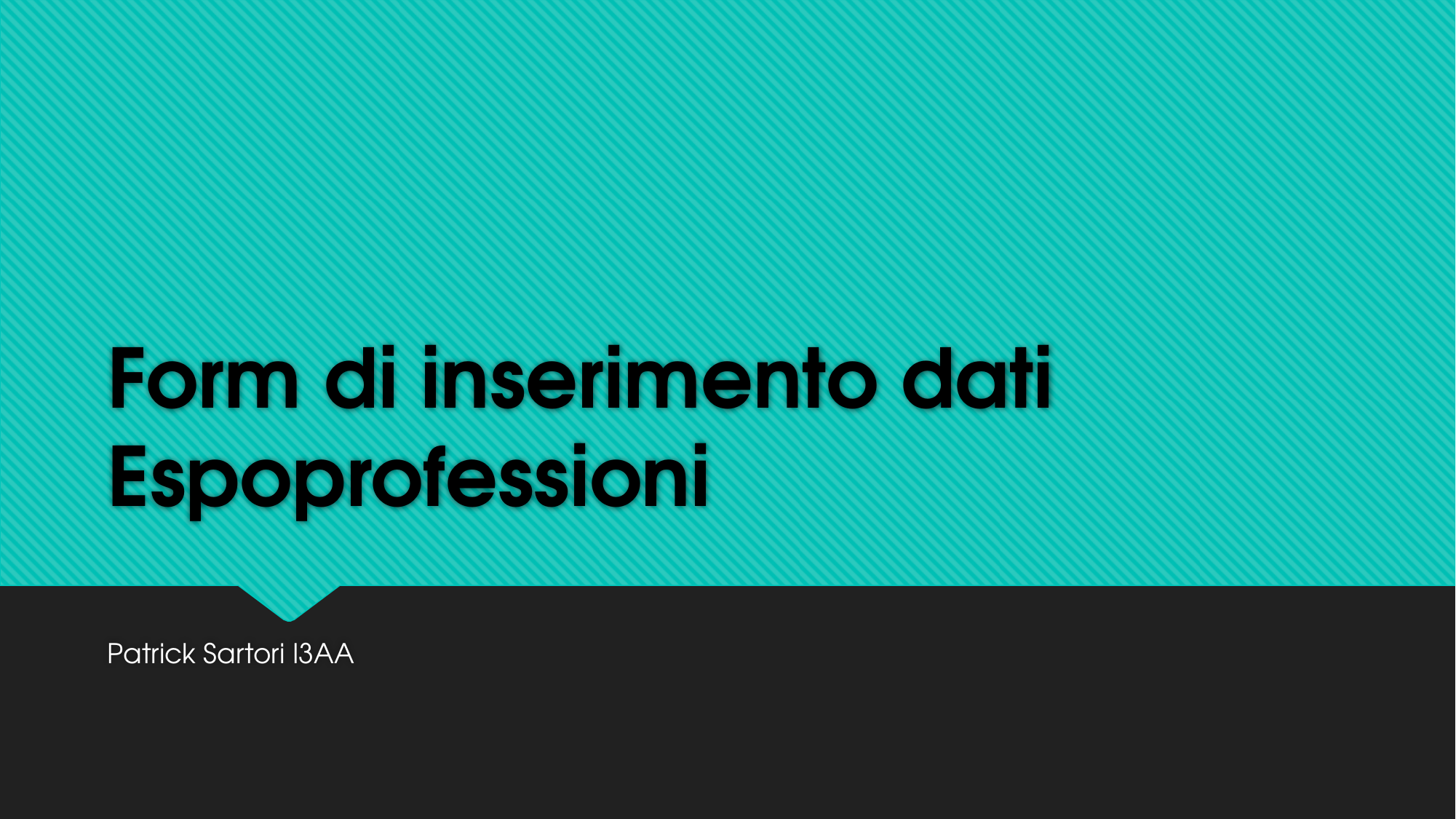

# Form di inserimento dati Espoprofessioni
Patrick Sartori I3AA